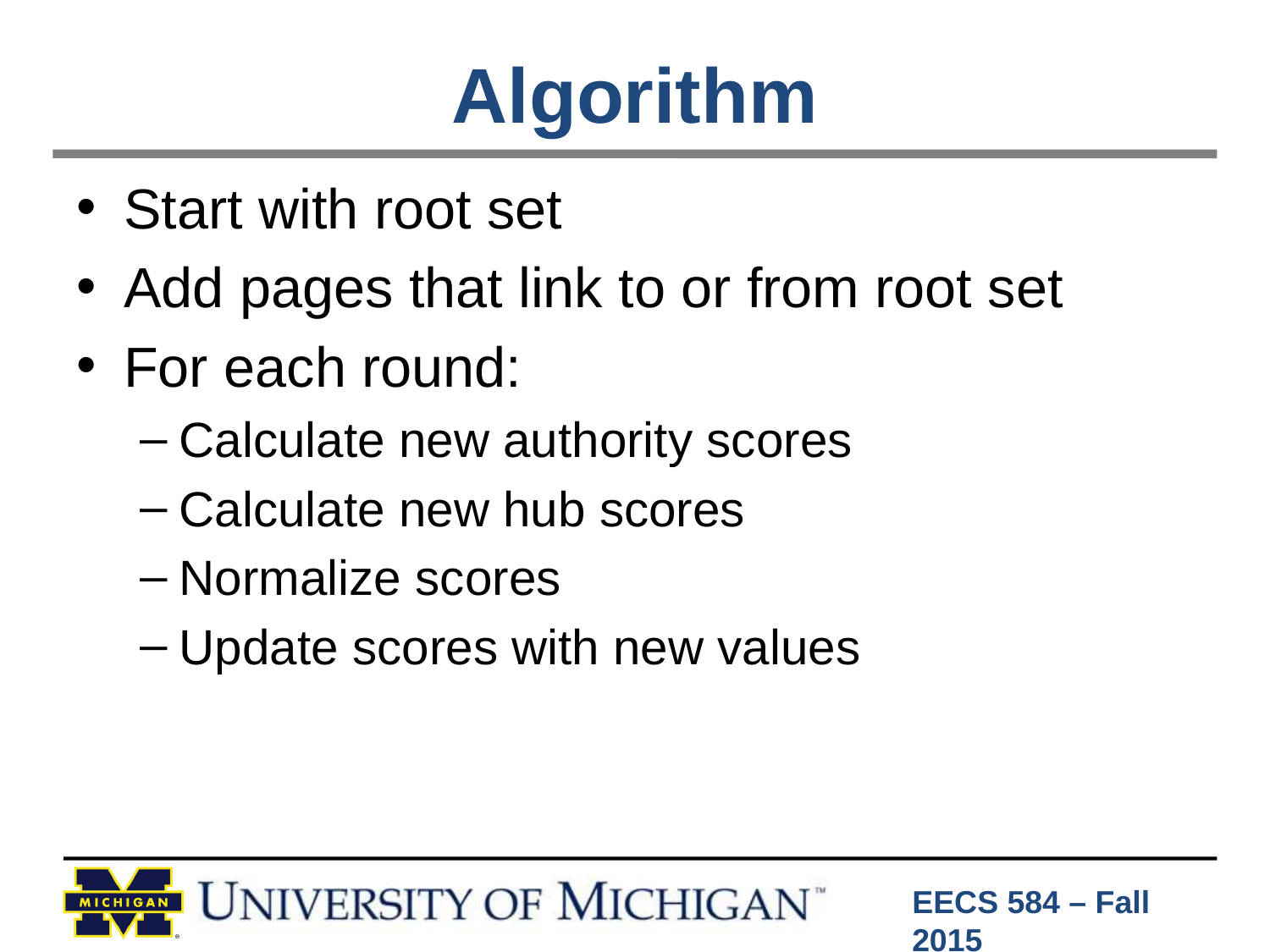

# Algorithm
Start with root set
Add pages that link to or from root set
For each round:
Calculate new authority scores
Calculate new hub scores
Normalize scores
Update scores with new values